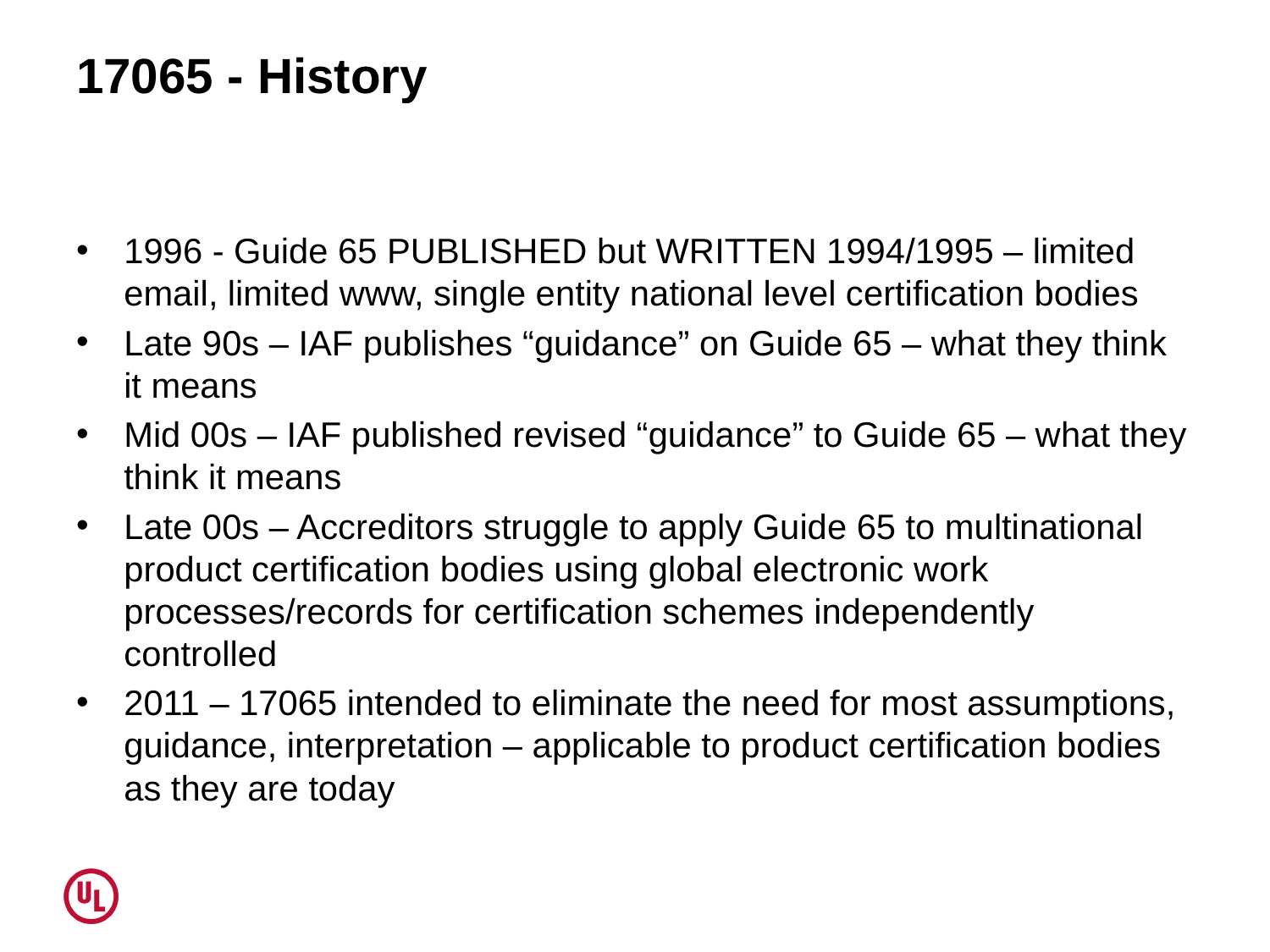

# 17065 - History
1996 - Guide 65 PUBLISHED but WRITTEN 1994/1995 – limited email, limited www, single entity national level certification bodies
Late 90s – IAF publishes “guidance” on Guide 65 – what they think it means
Mid 00s – IAF published revised “guidance” to Guide 65 – what they think it means
Late 00s – Accreditors struggle to apply Guide 65 to multinational product certification bodies using global electronic work processes/records for certification schemes independently controlled
2011 – 17065 intended to eliminate the need for most assumptions, guidance, interpretation – applicable to product certification bodies as they are today